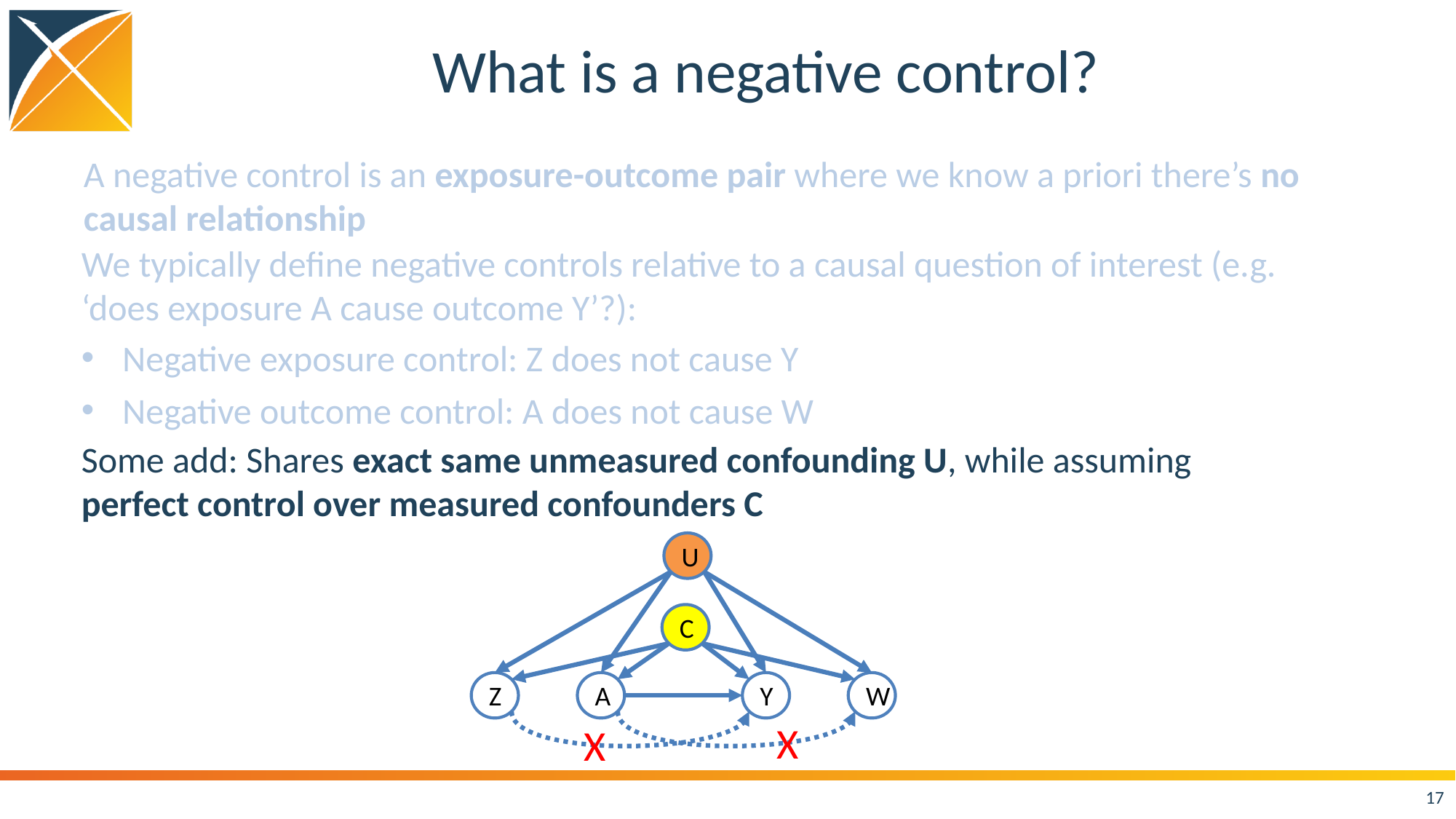

# What is a negative control?
A negative control is an exposure-outcome pair where we know a priori there’s no causal relationship

We typically define negative controls relative to a causal question of interest (e.g. ‘does exposure A cause outcome Y’?):
Negative exposure control: Z does not cause Y
Negative outcome control: A does not cause W
Some add: Shares exact same unmeasured confounding U, while assuming perfect control over measured confounders C
U
C
Z
A
Y
W
X
X
17